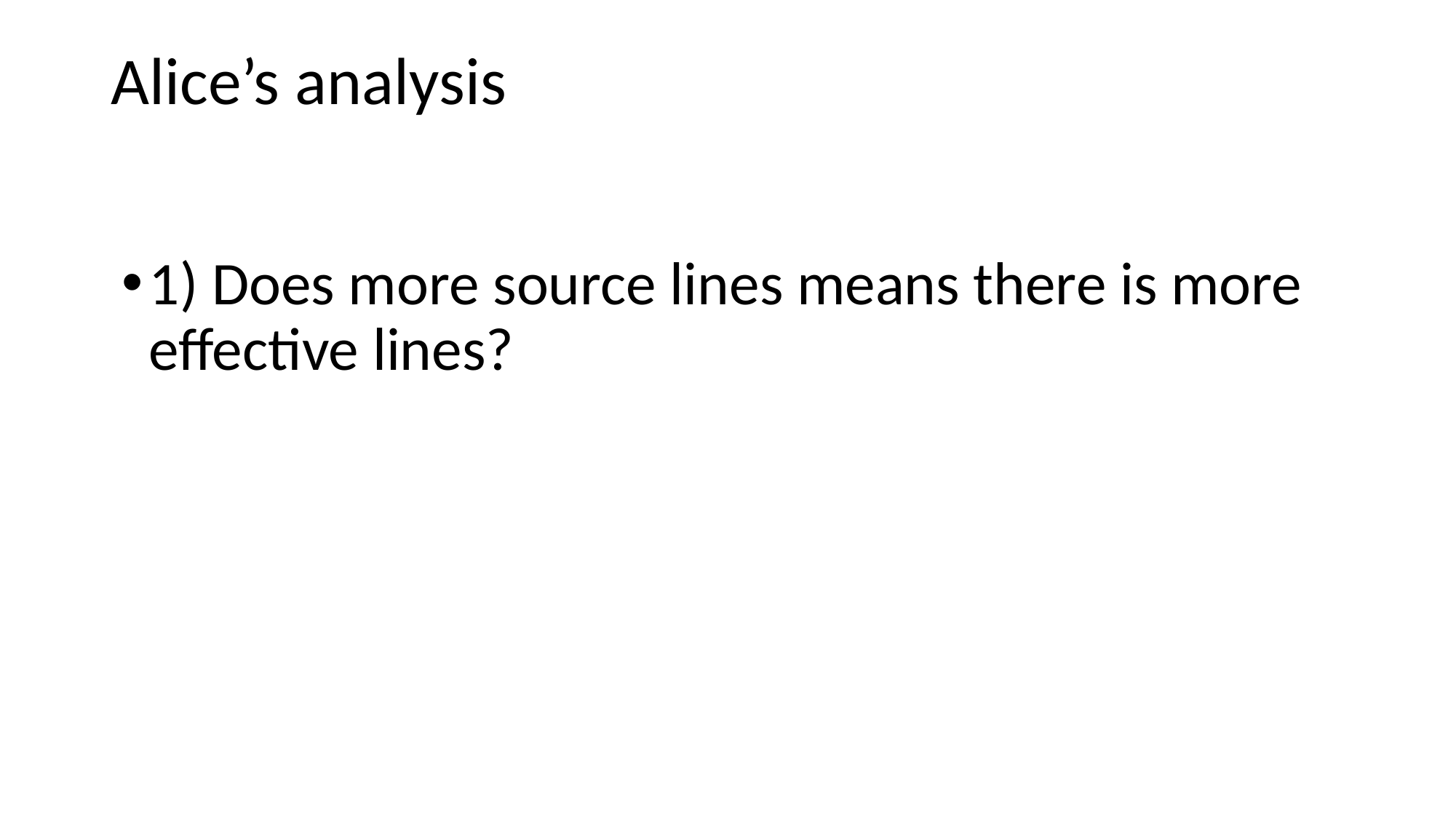

# Alice’s analysis
1) Does more source lines means there is more effective lines?